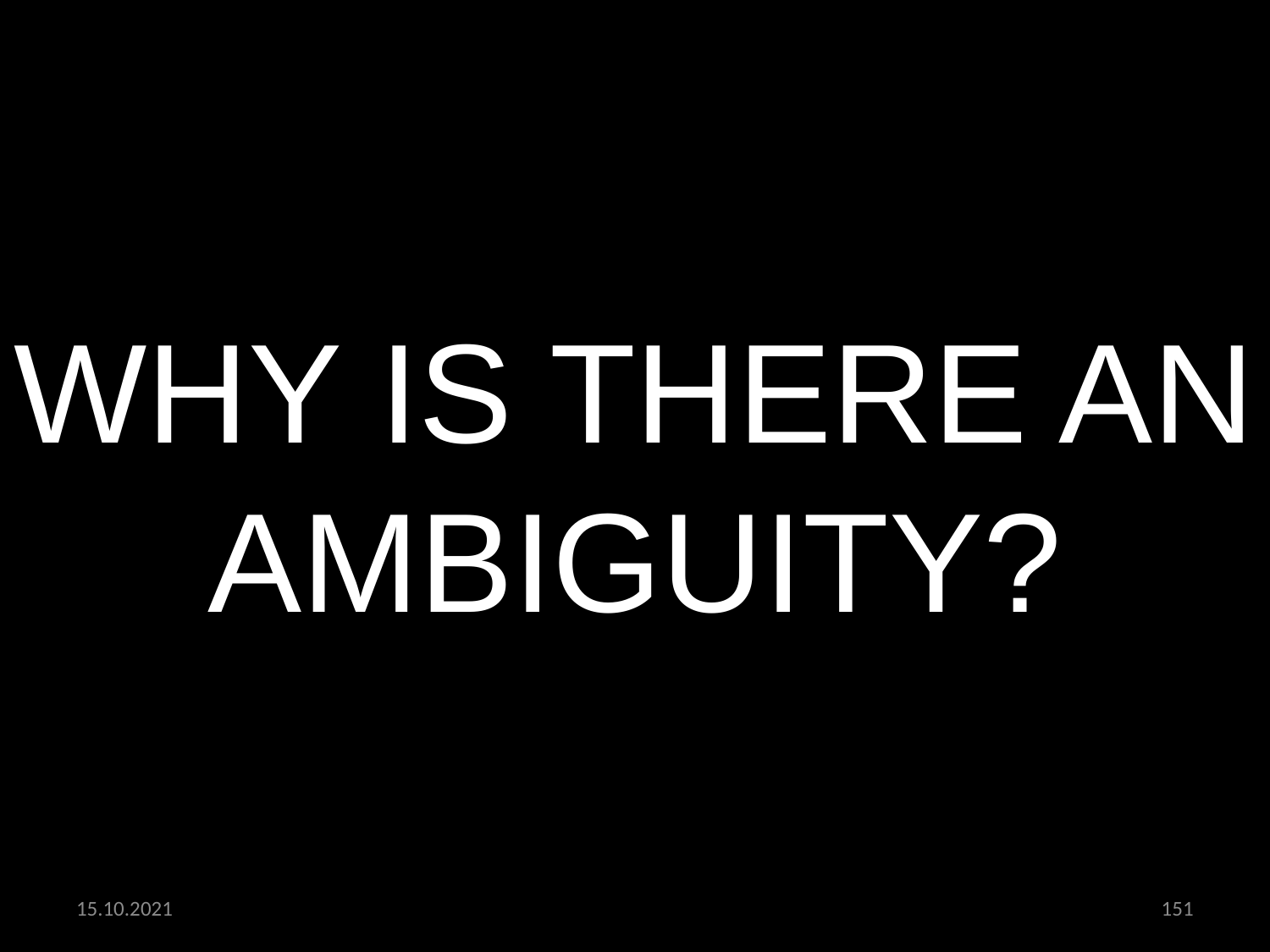

WHY IS THERE AN AMBIGUITY?
15.10.2021
151